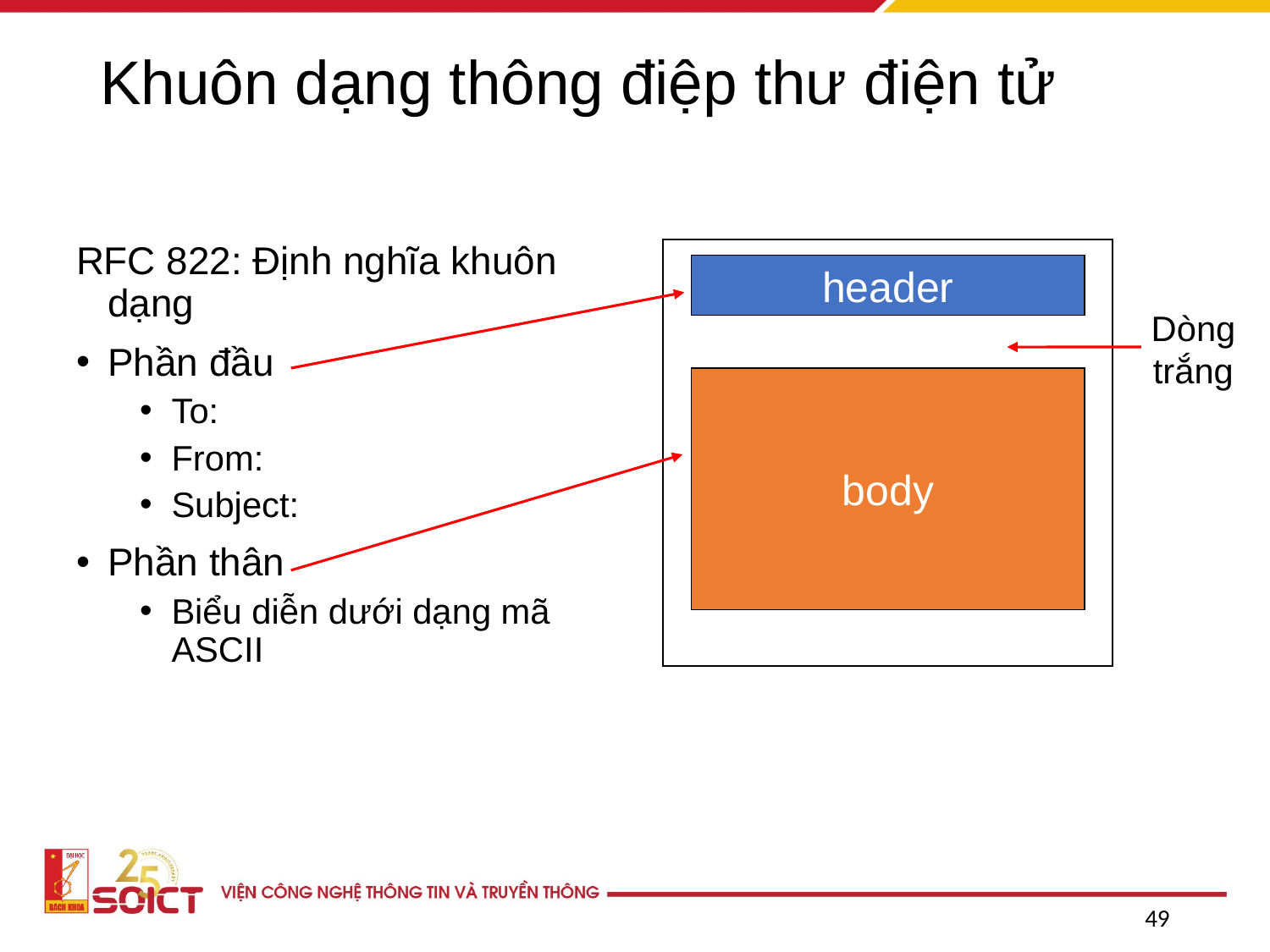

# Khuôn dạng thông điệp thư điện tử
RFC 822: Định nghĩa khuôn dạng
Phần đầu
To:
From:
Subject:
Phần thân
Biểu diễn dưới dạng mã ASCII

header

Dòng trắng

body

49